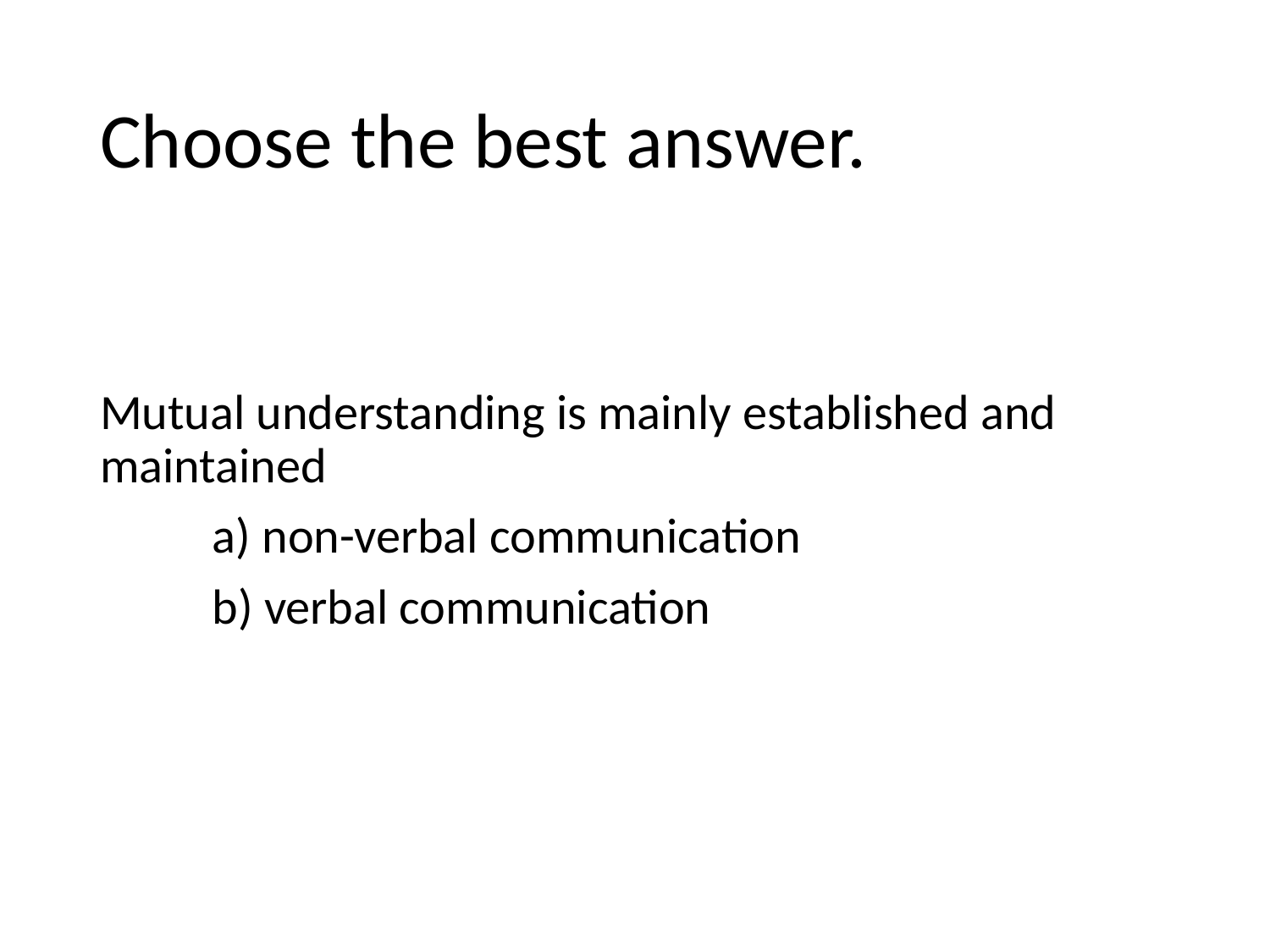

# Choose the best answer.
Mutual understanding is mainly established and maintained
          a) non-verbal communication
          b) verbal communication